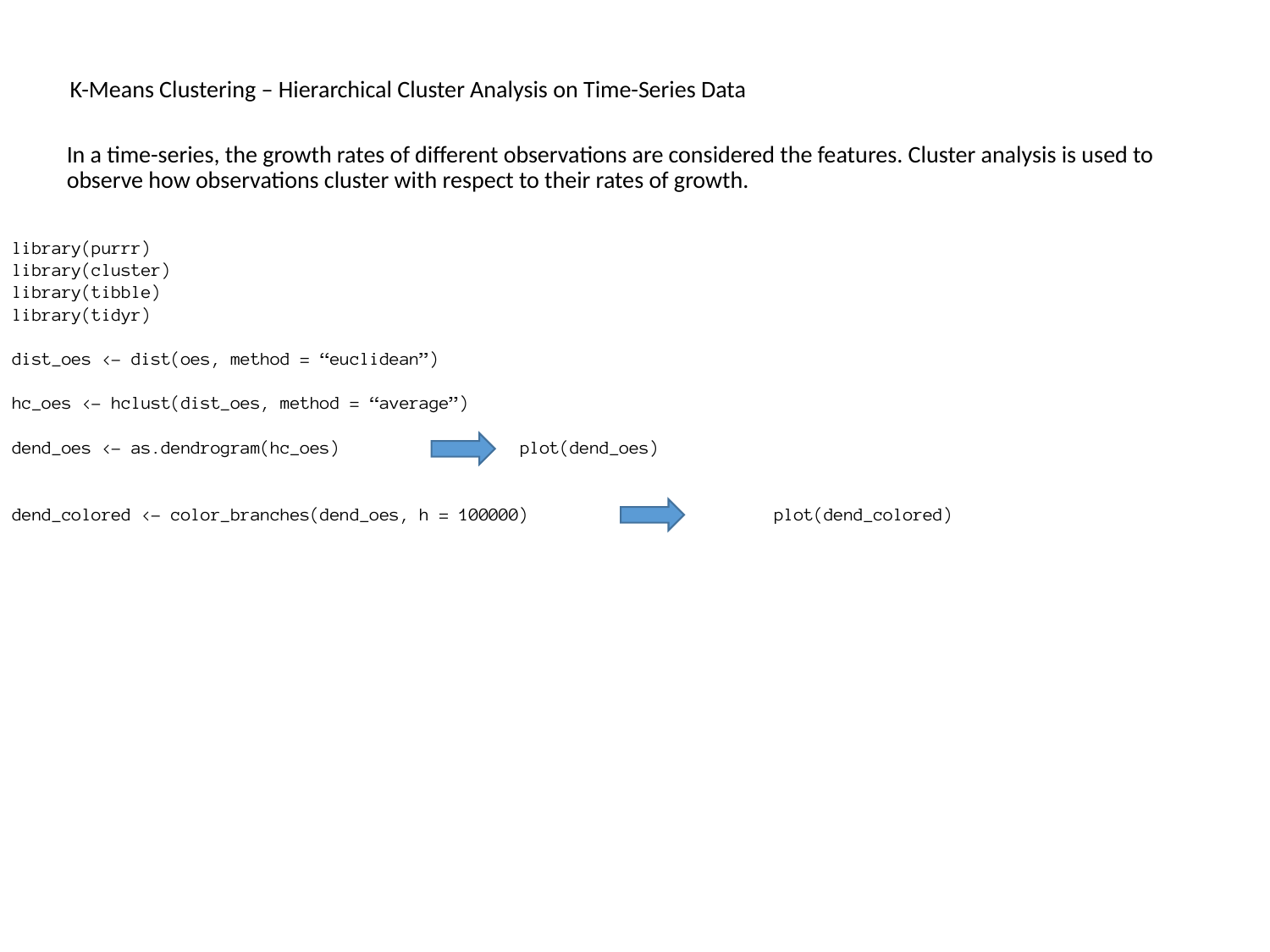

K-Means Clustering – Hierarchical Cluster Analysis on Time-Series Data
In a time-series, the growth rates of different observations are considered the features. Cluster analysis is used to observe how observations cluster with respect to their rates of growth.
library(purrr)
library(cluster)
library(tibble)
library(tidyr)

dist_oes <- dist(oes, method = “euclidean”)

hc_oes <- hclust(dist_oes, method = “average”)

dend_oes <- as.dendrogram(hc_oes)		plot(dend_oes)

dend_colored <- color_branches(dend_oes, h = 100000)		plot(dend_colored)